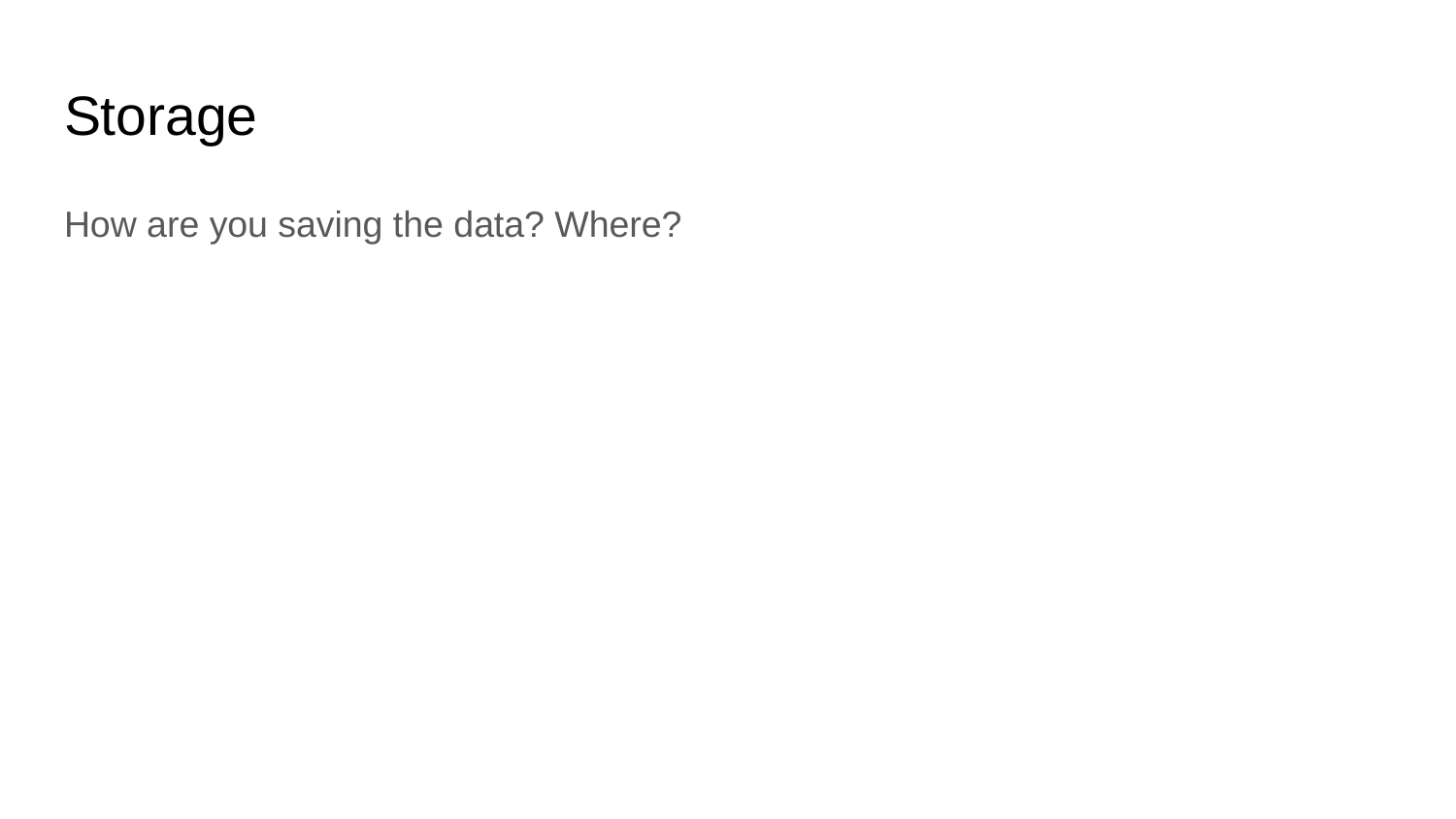

# Storage
How are you saving the data? Where?